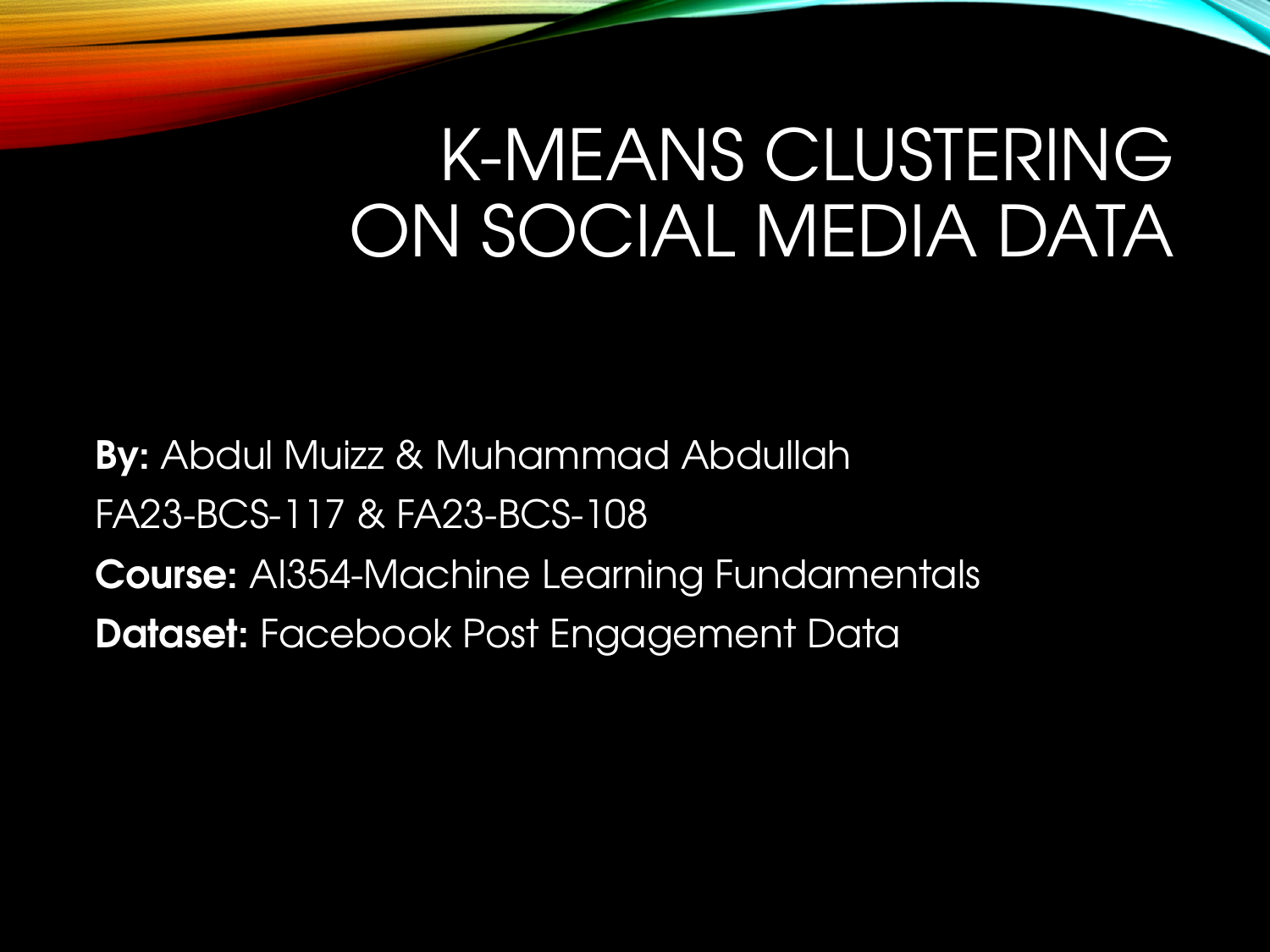

# K-Means Clustering on Social Media Data
By: Abdul Muizz & Muhammad Abdullah
FA23-BCS-117 & FA23-BCS-108
Course: AI354-Machine Learning Fundamentals
Dataset: Facebook Post Engagement Data